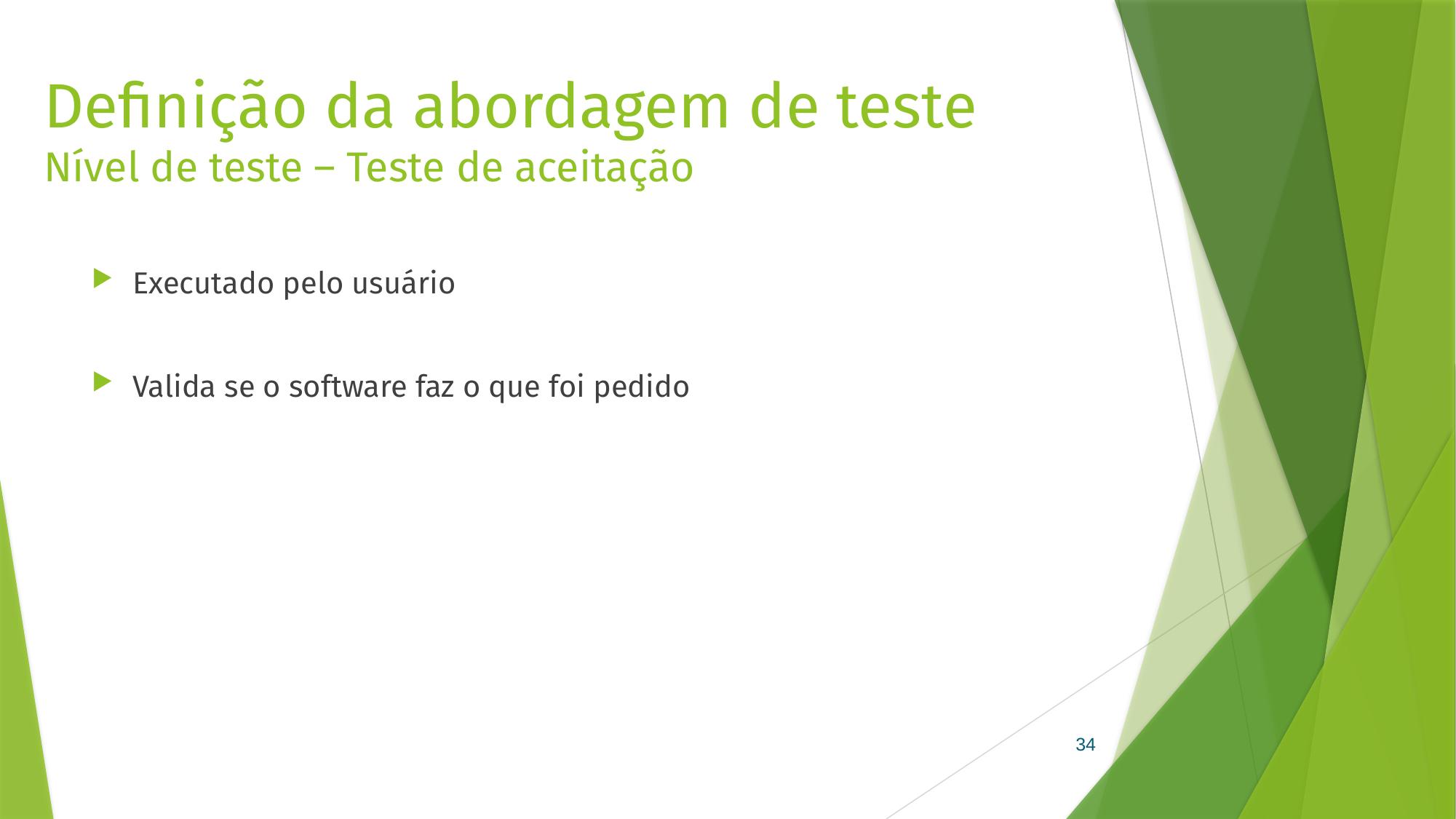

# Definição da abordagem de teste Nível de teste – Teste de aceitação
Executado pelo usuário

Valida se o software faz o que foi pedido
34